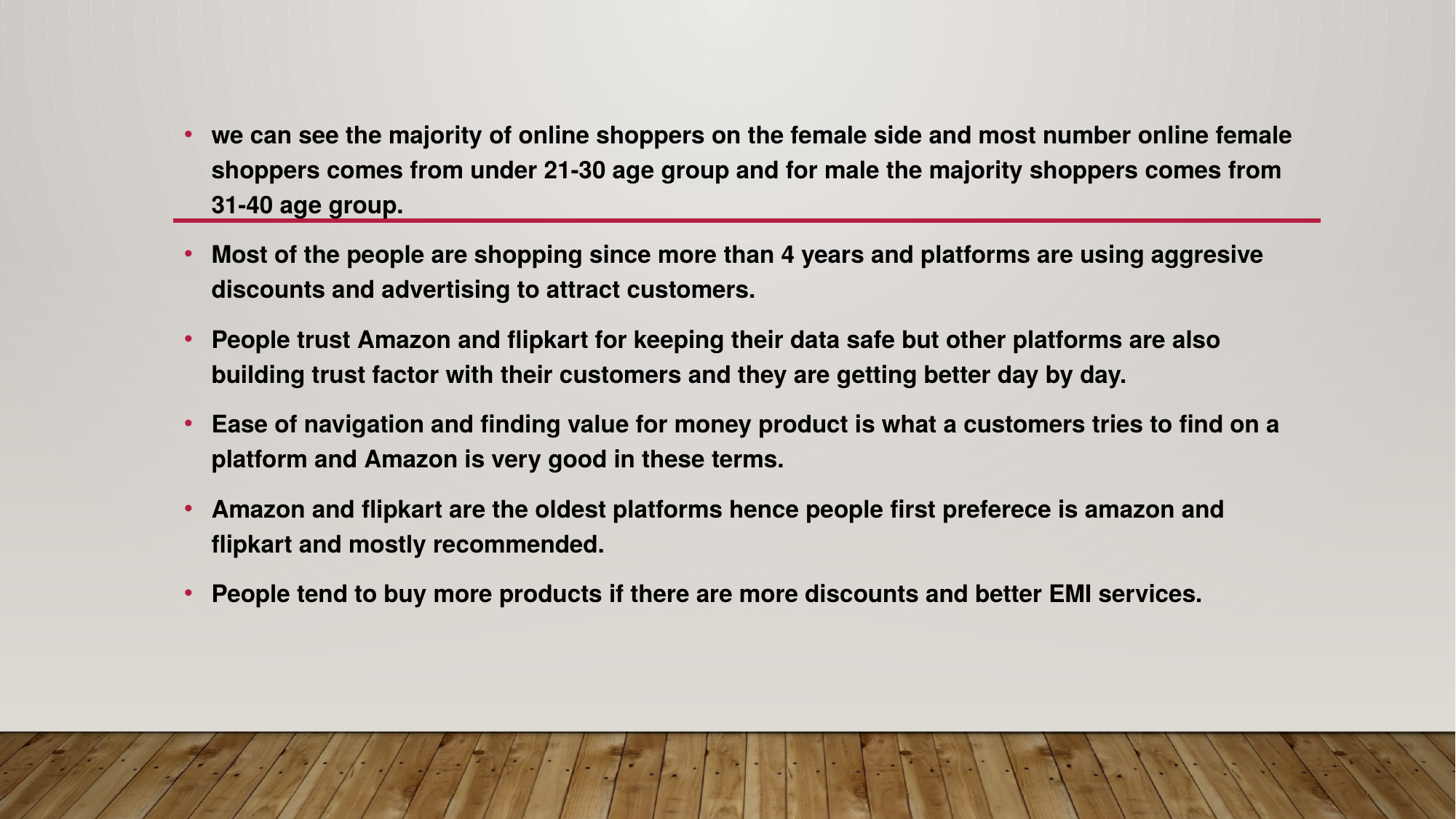

we can see the majority of online shoppers on the female side and most number online female shoppers comes from under 21-30 age group and for male the majority shoppers comes from 31-40 age group.
Most of the people are shopping since more than 4 years and platforms are using aggresive discounts and advertising to attract customers.
People trust Amazon and flipkart for keeping their data safe but other platforms are also building trust factor with their customers and they are getting better day by day.
Ease of navigation and finding value for money product is what a customers tries to find on a platform and Amazon is very good in these terms.
Amazon and flipkart are the oldest platforms hence people first preferece is amazon and flipkart and mostly recommended.
People tend to buy more products if there are more discounts and better EMI services.